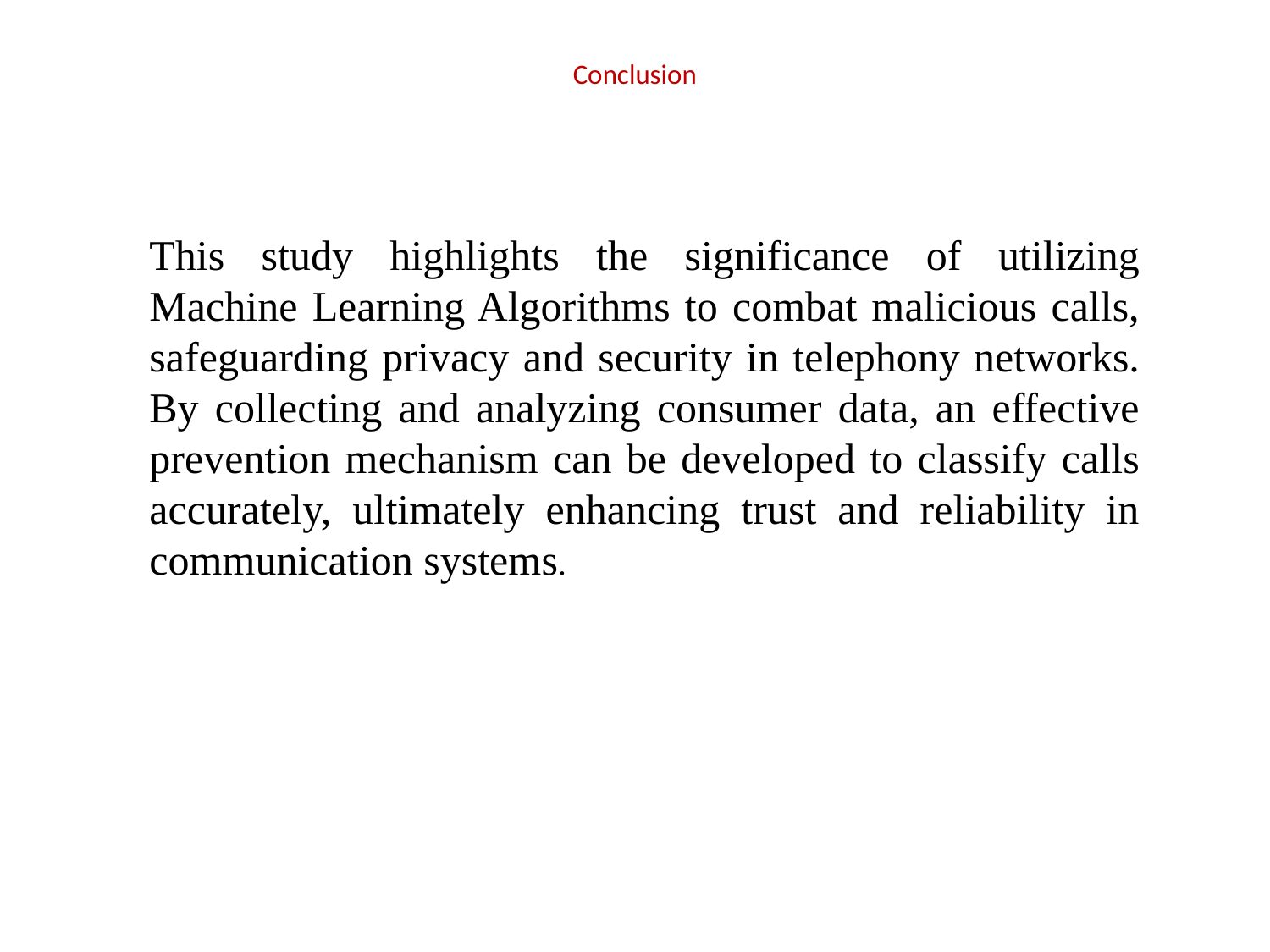

# Conclusion
This study highlights the significance of utilizing Machine Learning Algorithms to combat malicious calls, safeguarding privacy and security in telephony networks. By collecting and analyzing consumer data, an effective prevention mechanism can be developed to classify calls accurately, ultimately enhancing trust and reliability in communication systems.